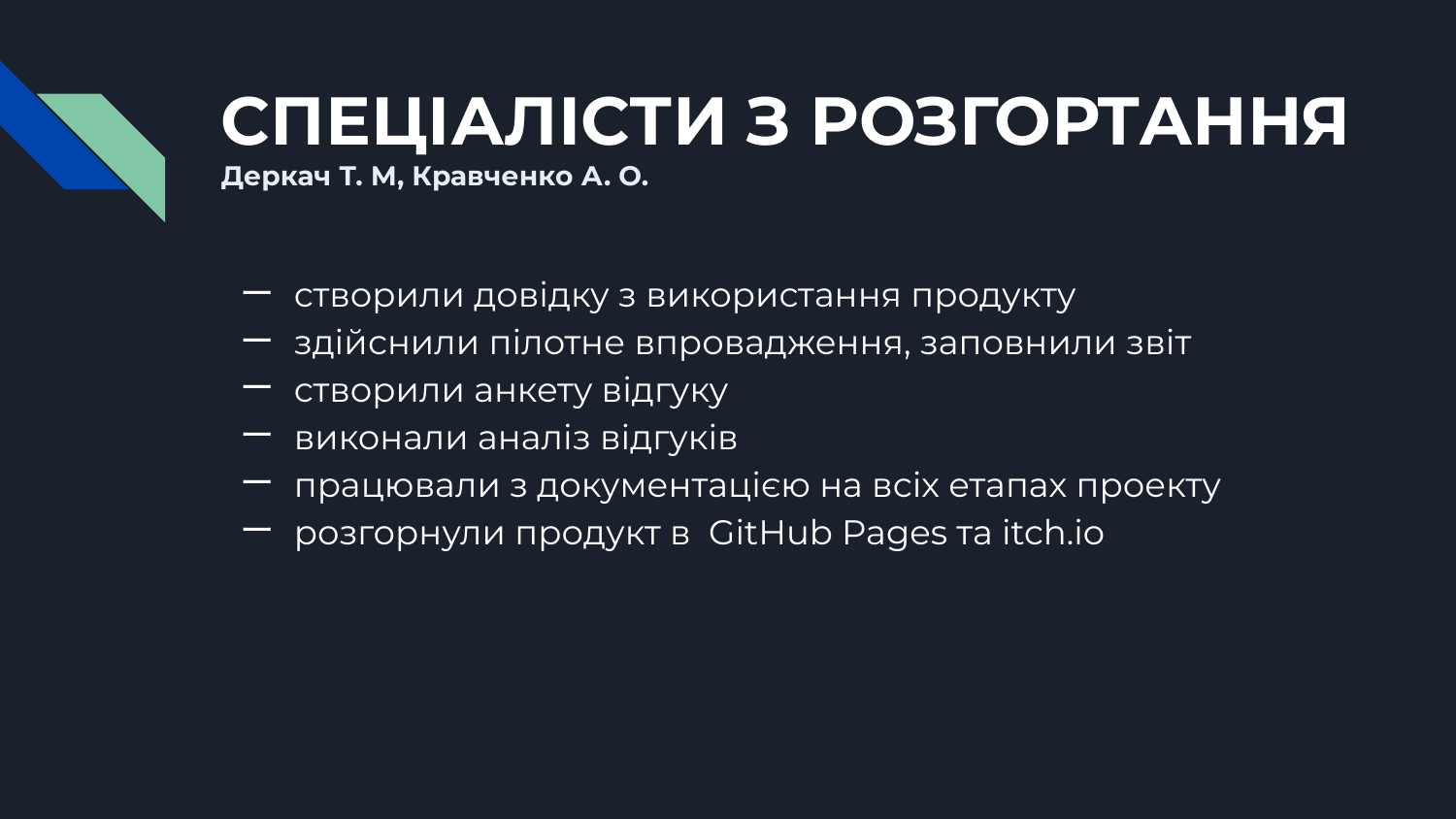

# СПЕЦІАЛІСТИ З РОЗГОРТАННЯ
Деркач Т. М, Кравченко А. О.
створили довідку з використання продукту
здійснили пілотне впровадження, заповнили звіт
створили анкету відгуку
виконали аналіз відгуків
працювали з документацією на всіх етапах проекту
розгорнули продукт в  GitHub Pages та itch.io